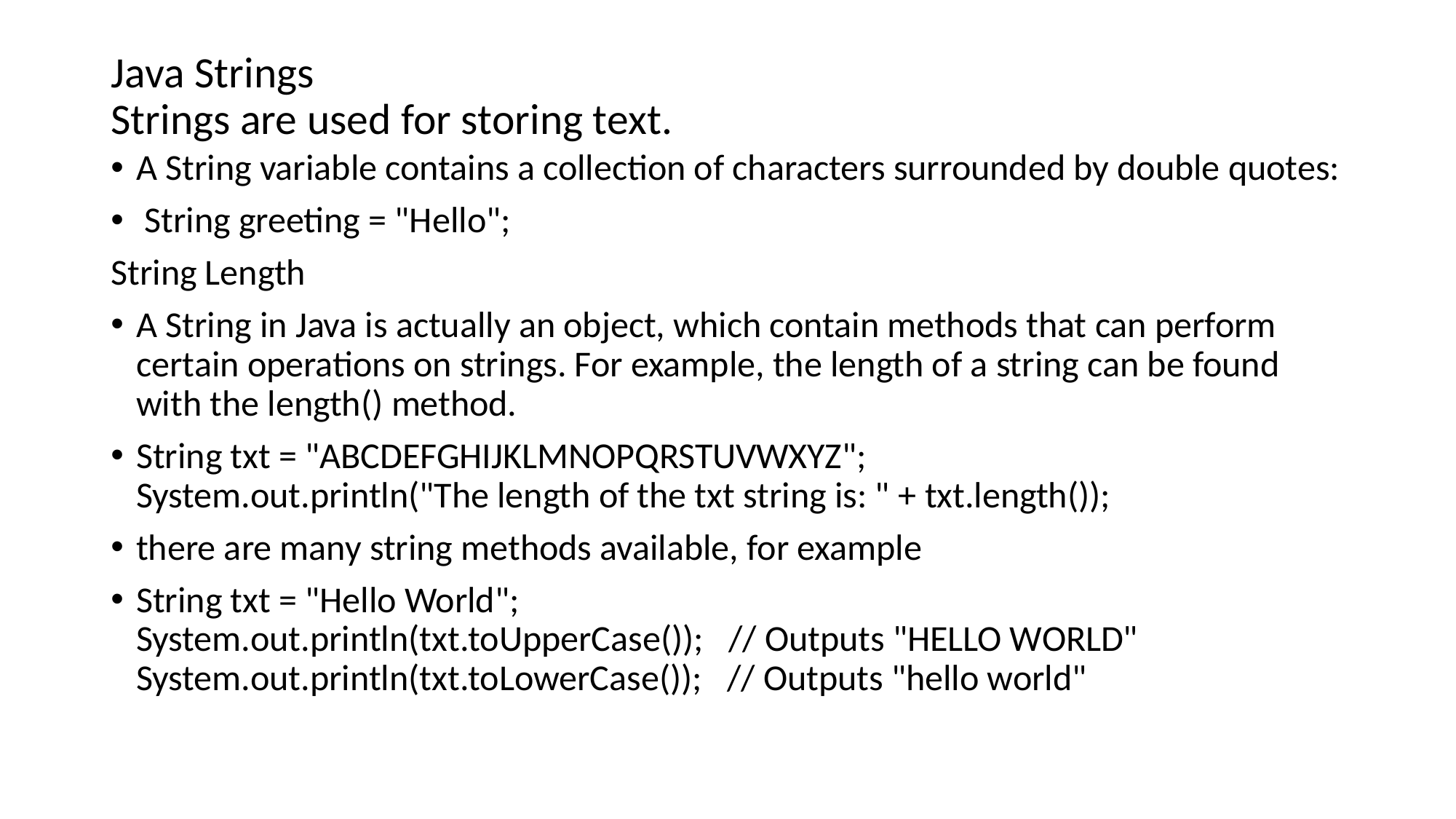

# Java Strings Strings are used for storing text.
A String variable contains a collection of characters surrounded by double quotes:
 String greeting = "Hello";
String Length
A String in Java is actually an object, which contain methods that can perform certain operations on strings. For example, the length of a string can be found with the length() method.
String txt = "ABCDEFGHIJKLMNOPQRSTUVWXYZ";
System.out.println("The length of the txt string is: " + txt.length());
there are many string methods available, for example
String txt = "Hello World";
System.out.println(txt.toUpperCase());   // Outputs "HELLO WORLD"
System.out.println(txt.toLowerCase());   // Outputs "hello world"